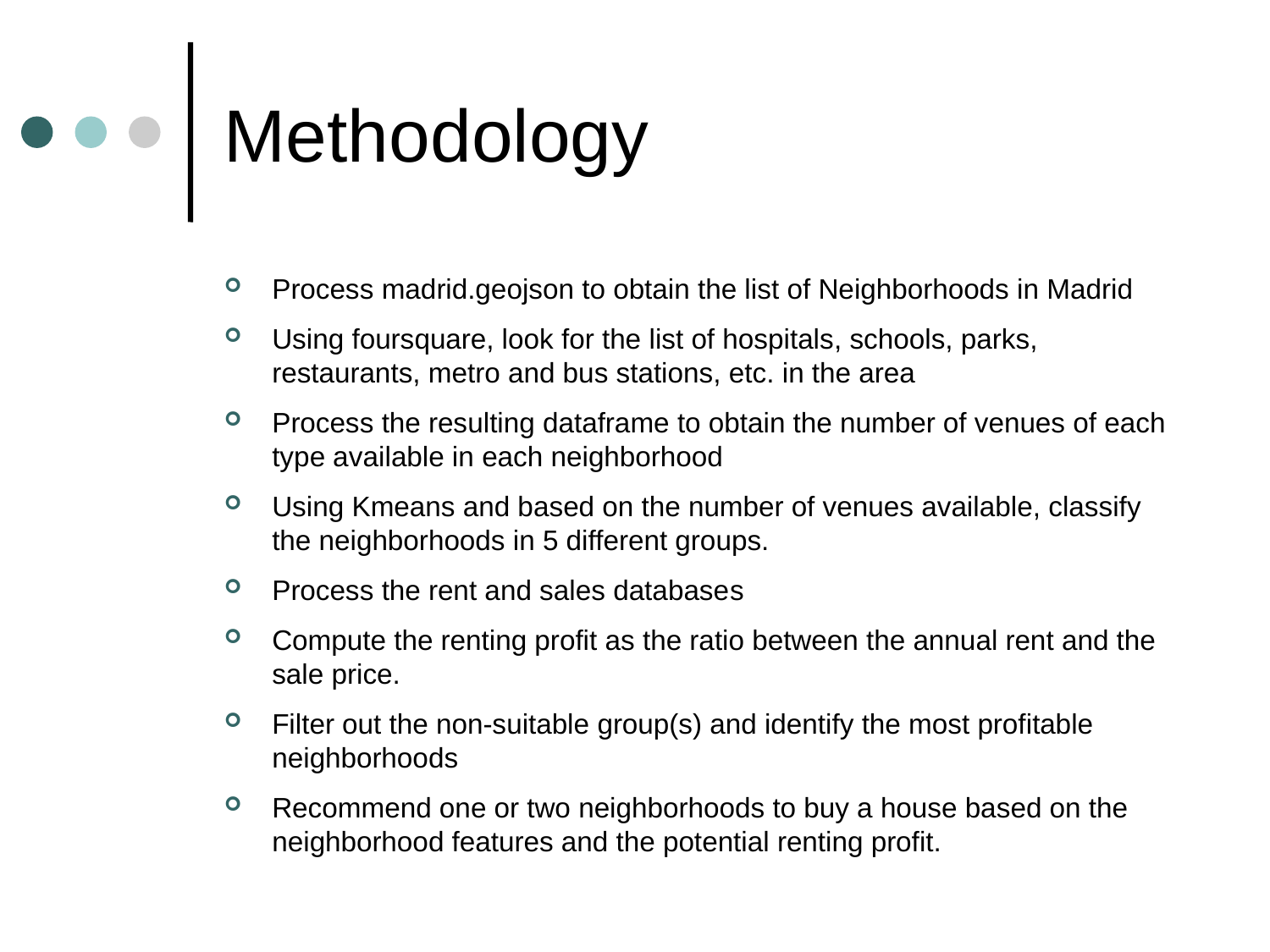

# Methodology
Process madrid.geojson to obtain the list of Neighborhoods in Madrid
Using foursquare, look for the list of hospitals, schools, parks, restaurants, metro and bus stations, etc. in the area
Process the resulting dataframe to obtain the number of venues of each type available in each neighborhood
Using Kmeans and based on the number of venues available, classify the neighborhoods in 5 different groups.
Process the rent and sales databases
Compute the renting profit as the ratio between the annual rent and the sale price.
Filter out the non-suitable group(s) and identify the most profitable neighborhoods
Recommend one or two neighborhoods to buy a house based on the neighborhood features and the potential renting profit.